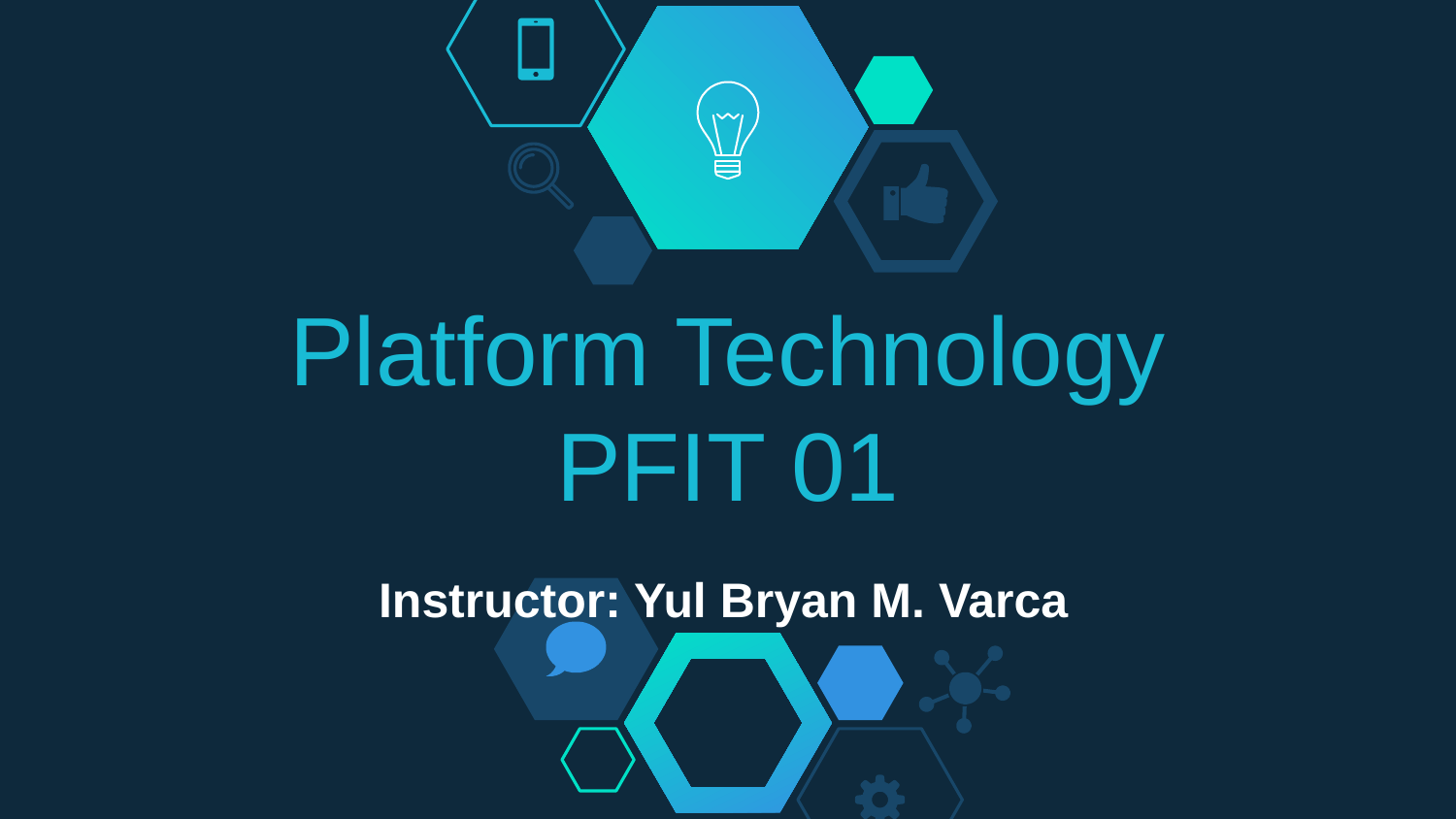

# Platform Technology PFIT 01
Instructor: Yul Bryan M. Varca